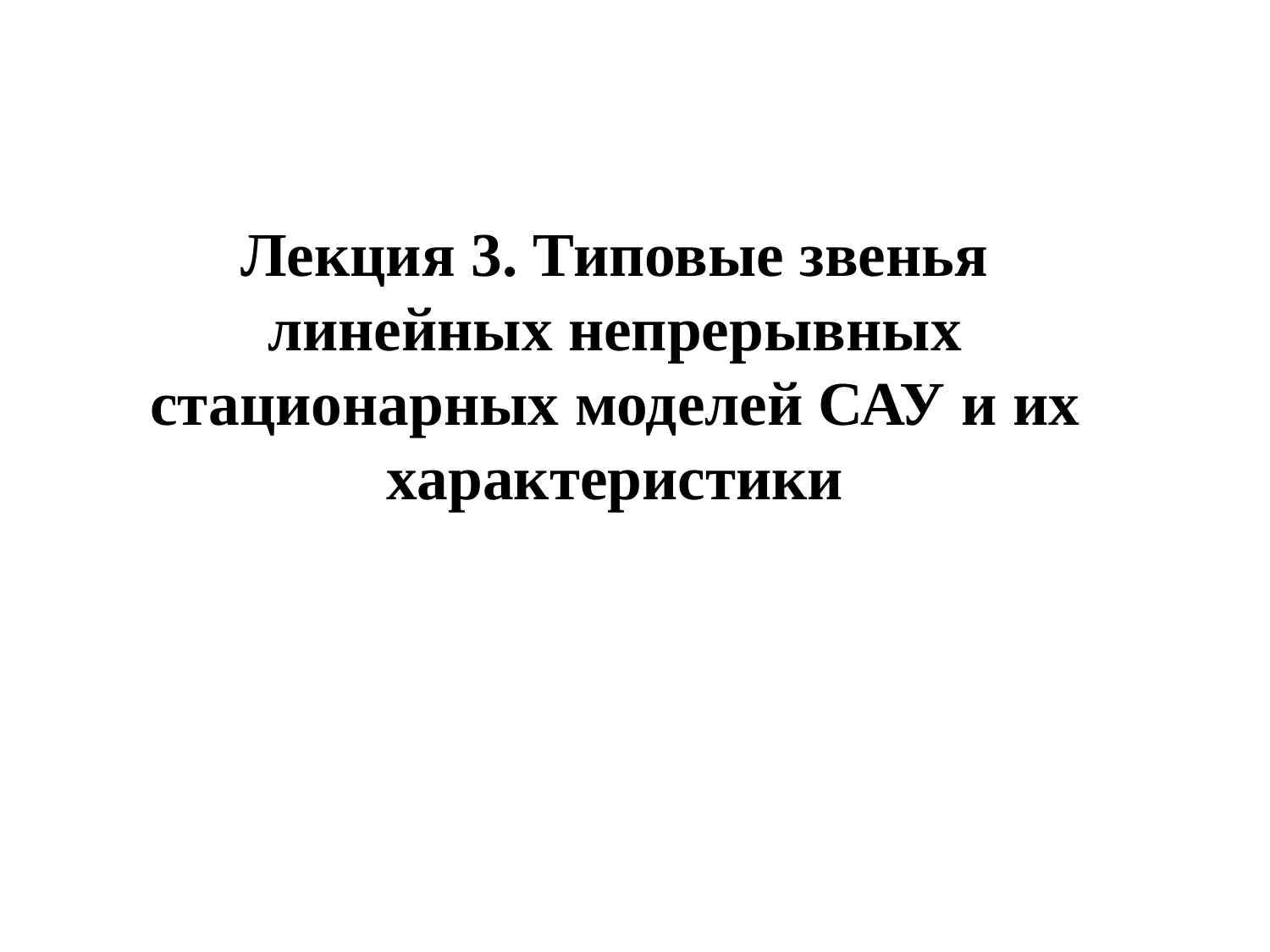

# Лекция 3. Типовые звенья линейных непрерывных стационарных моделей САУ и их характеристики